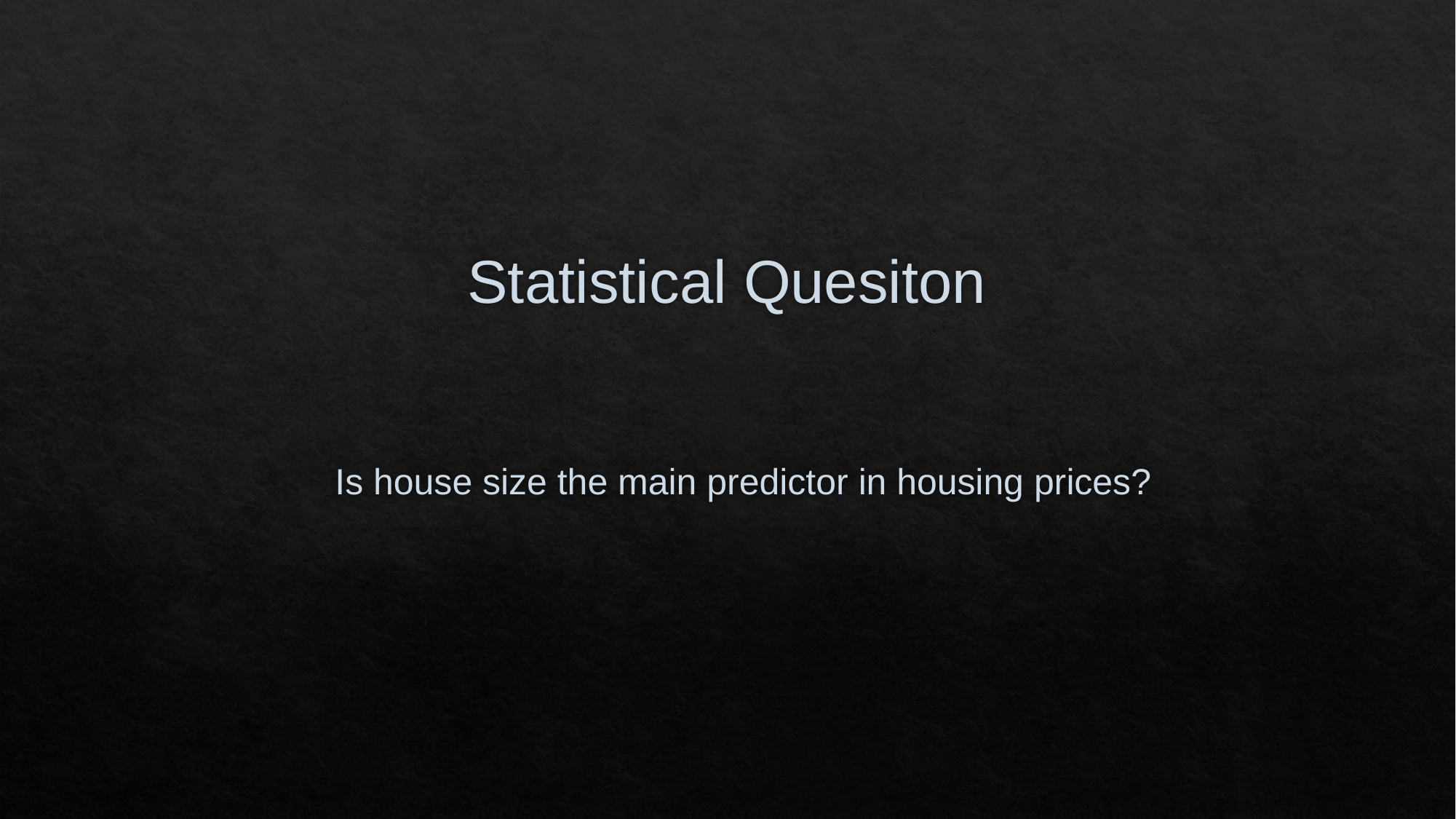

# Statistical Quesiton
Is house size the main predictor in housing prices?